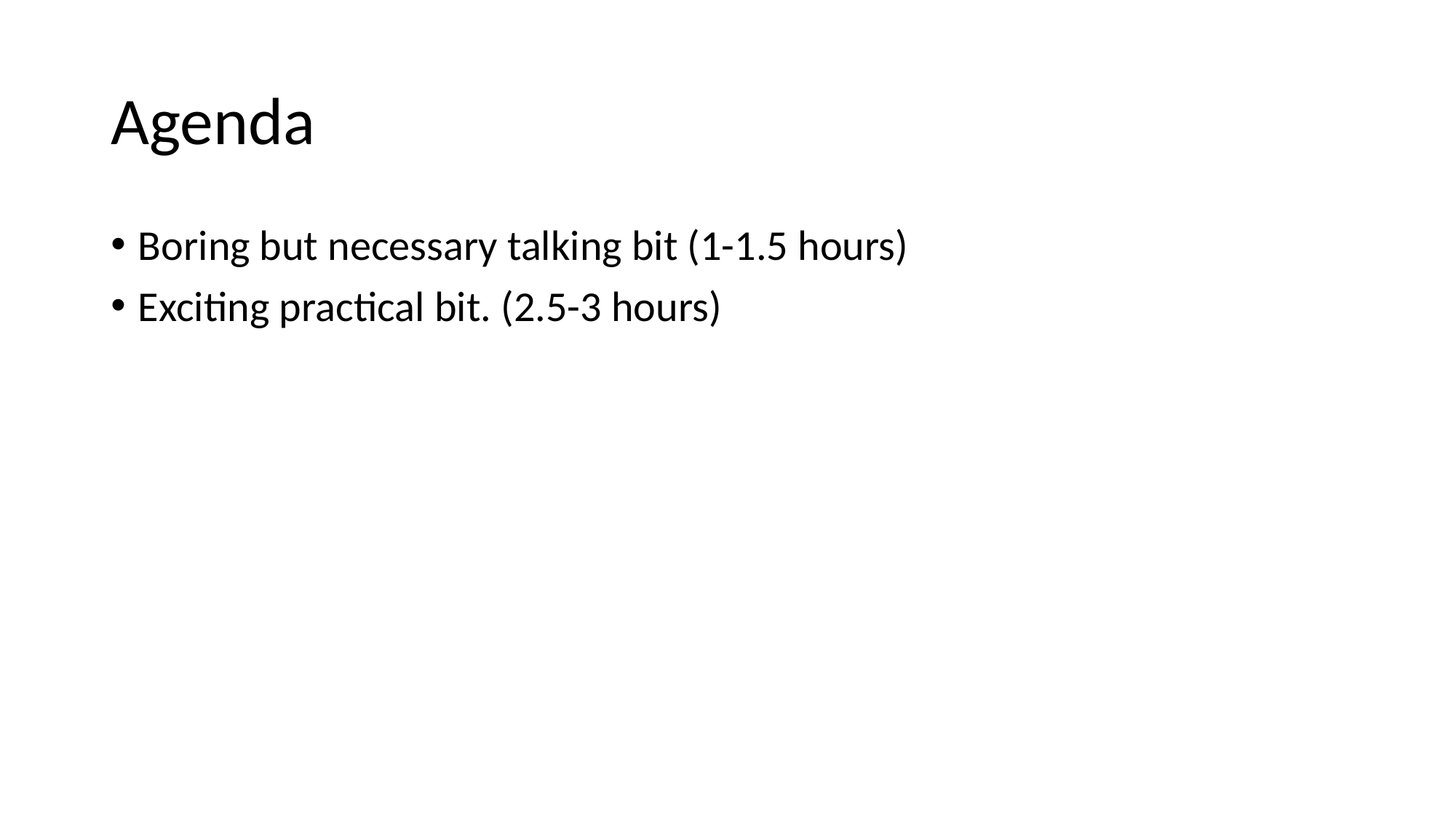

# Agenda
Boring but necessary talking bit (1-1.5 hours)
Exciting practical bit. (2.5-3 hours)